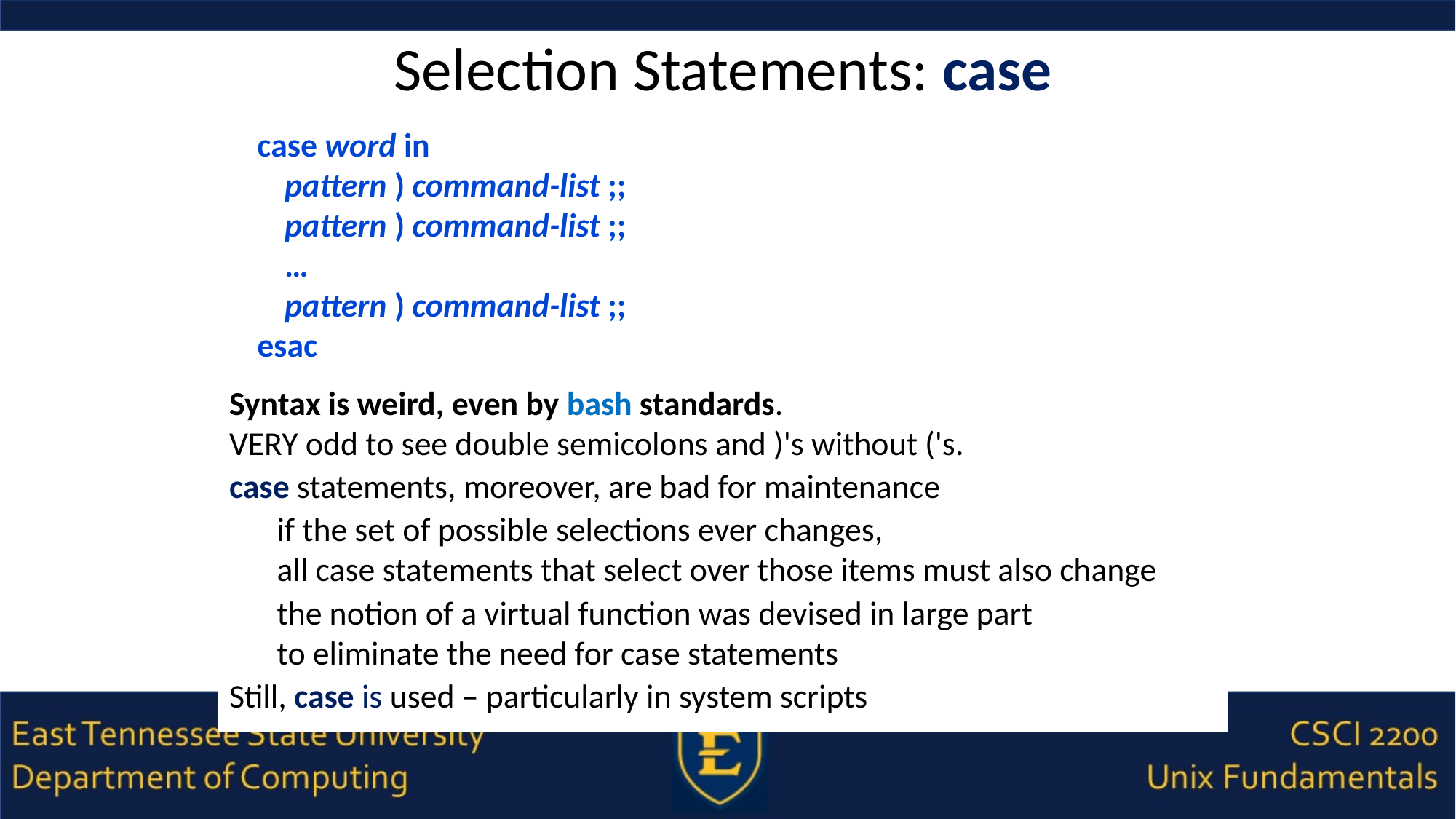

# Selection Statements: case
case word in
pattern ) command-list ;;
pattern ) command-list ;;
…
pattern ) command-list ;;
esac
Syntax is weird, even by bash standards.
VERY odd to see double semicolons and )'s without ('s.
case statements, moreover, are bad for maintenance
if the set of possible selections ever changes,
all case statements that select over those items must also change
the notion of a virtual function was devised in large part
to eliminate the need for case statements
Still, case is used – particularly in system scripts